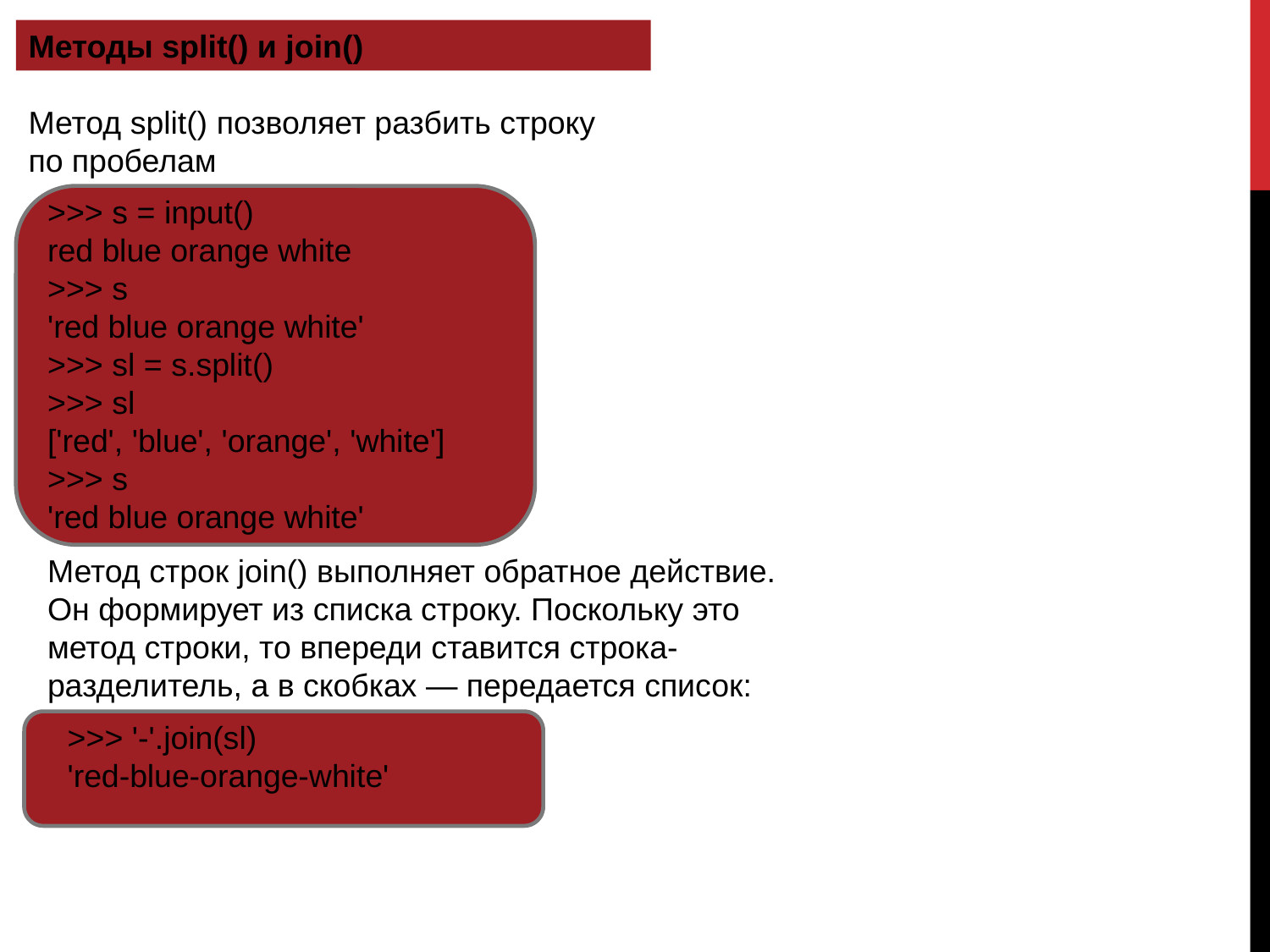

Методы split() и join()
Метод split() позволяет разбить строку по пробелам

>>> s = input()
red blue orange white
>>> s
'red blue orange white'
>>> sl = s.split()
>>> sl
['red', 'blue', 'orange', 'white']
>>> s
'red blue orange white'
Метод строк join() выполняет обратное действие. Он формирует из списка строку. Поскольку это метод строки, то впереди ставится строка-разделитель, а в скобках — передается список:

>>> '-'.join(sl)
'red-blue-orange-white'